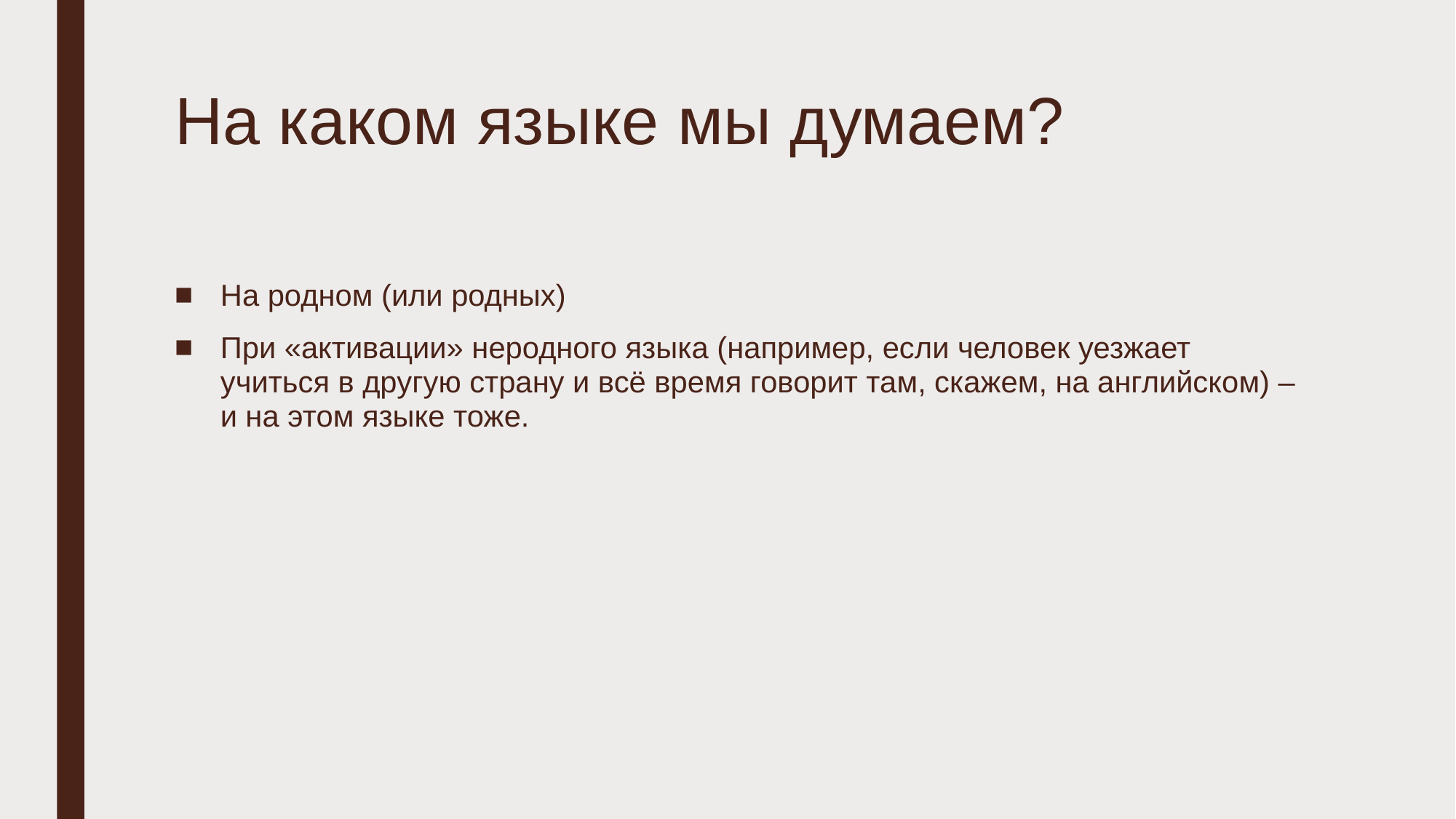

# На каком языке мы думаем?
На родном (или родных)
При «активации» неродного языка (например, если человек уезжает учиться в другую страну и всё время говорит там, скажем, на английском) – и на этом языке тоже.